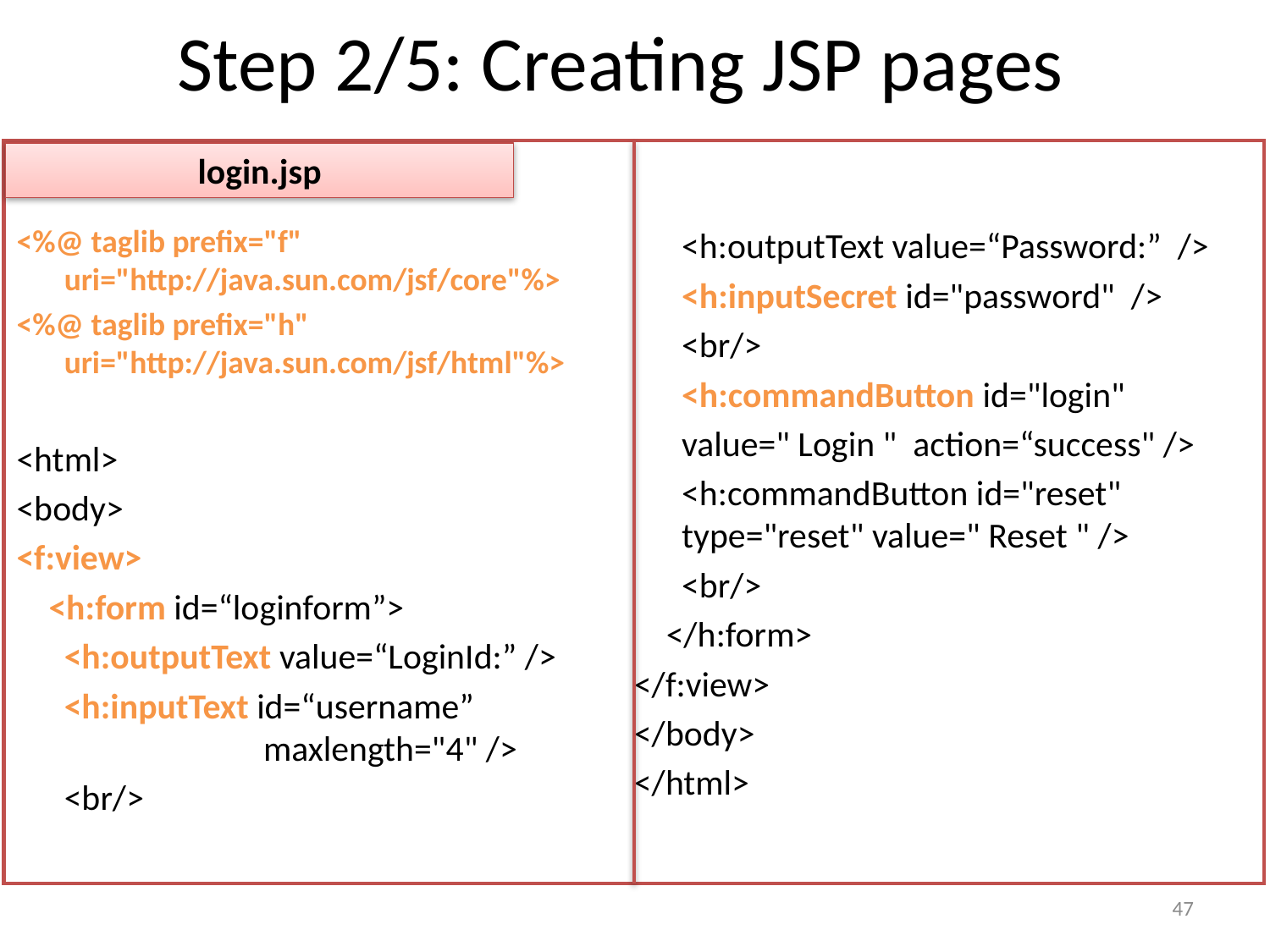

# Step 2/5: Creating JSP pages

<%@ taglib prefix="f"  uri="http://java.sun.com/jsf/core"%>
<%@ taglib prefix="h"  uri="http://java.sun.com/jsf/html"%>

<html>
<body>
<f:view>
    <h:form id=“loginform”>
	<h:outputText value=“LoginId:” />
	<h:inputText id=“username”	              	         maxlength="4" />
	<br/>

	<h:outputText value=“Password:”  />
	<h:inputSecret id="password"  />
	<br/>
	<h:commandButton id="login"
	value=" Login "  action=“success" />
	<h:commandButton id="reset" 	type="reset" value=" Reset " />
	<br/>
    </h:form>
</f:view>
</body>
</html>
login.jsp
47